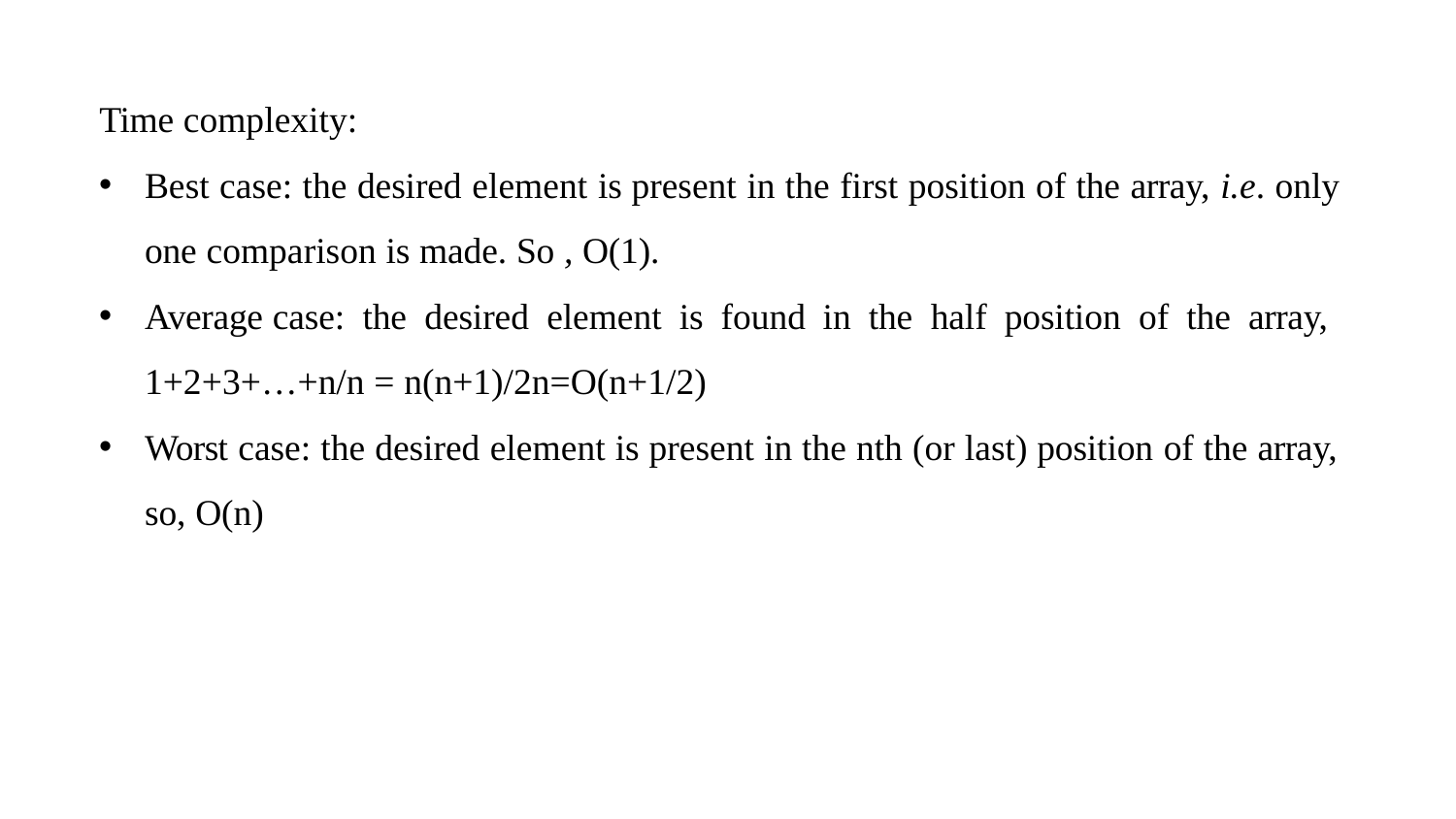

Time complexity:
Best case: the desired element is present in the first position of the array, i.e. only
one comparison is made. So , O(1).
Average case: the desired element is found in the half position of the array,  1+2+3+…+n/n = n(n+1)/2n=O(n+1/2)
Worst case: the desired element is present in the nth (or last) position of the array,
so, O(n)